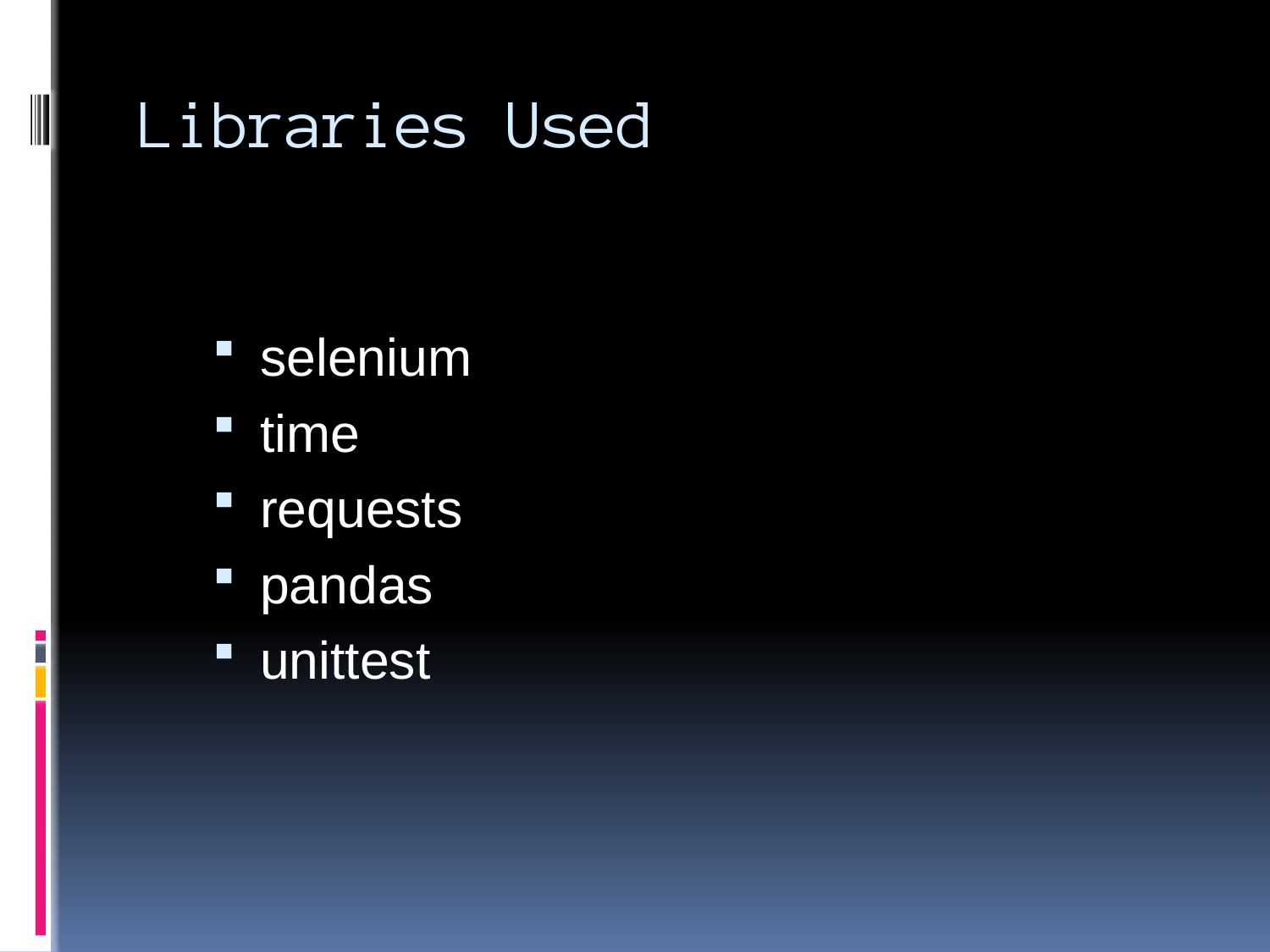

# Libraries Used
selenium
time
requests
pandas
unittest